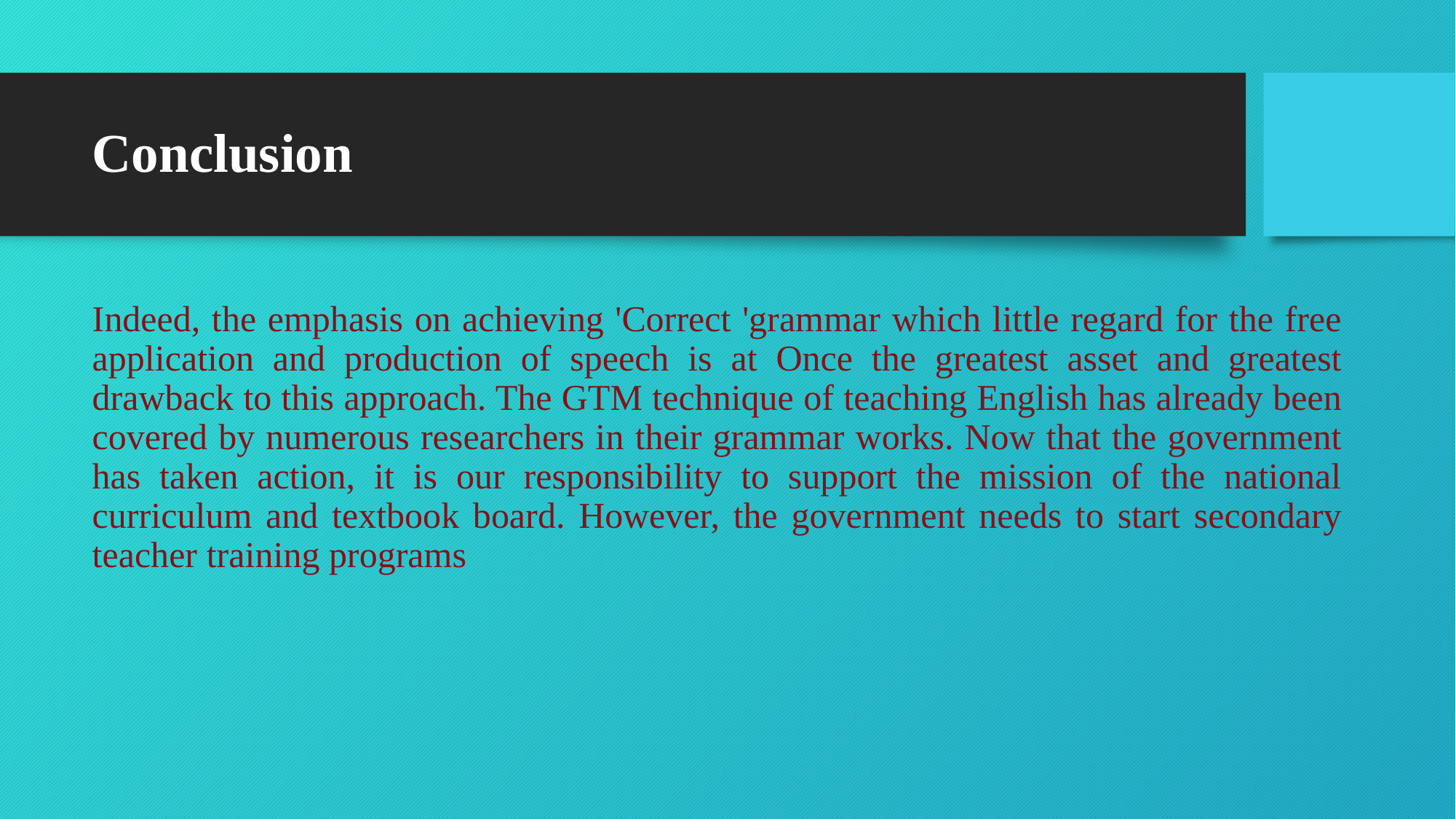

# Conclusion
Indeed, the emphasis on achieving 'Correct 'grammar which little regard for the free application and production of speech is at Once the greatest asset and greatest drawback to this approach. The GTM technique of teaching English has already been covered by numerous researchers in their grammar works. Now that the government has taken action, it is our responsibility to support the mission of the national curriculum and textbook board. However, the government needs to start secondary teacher training programs